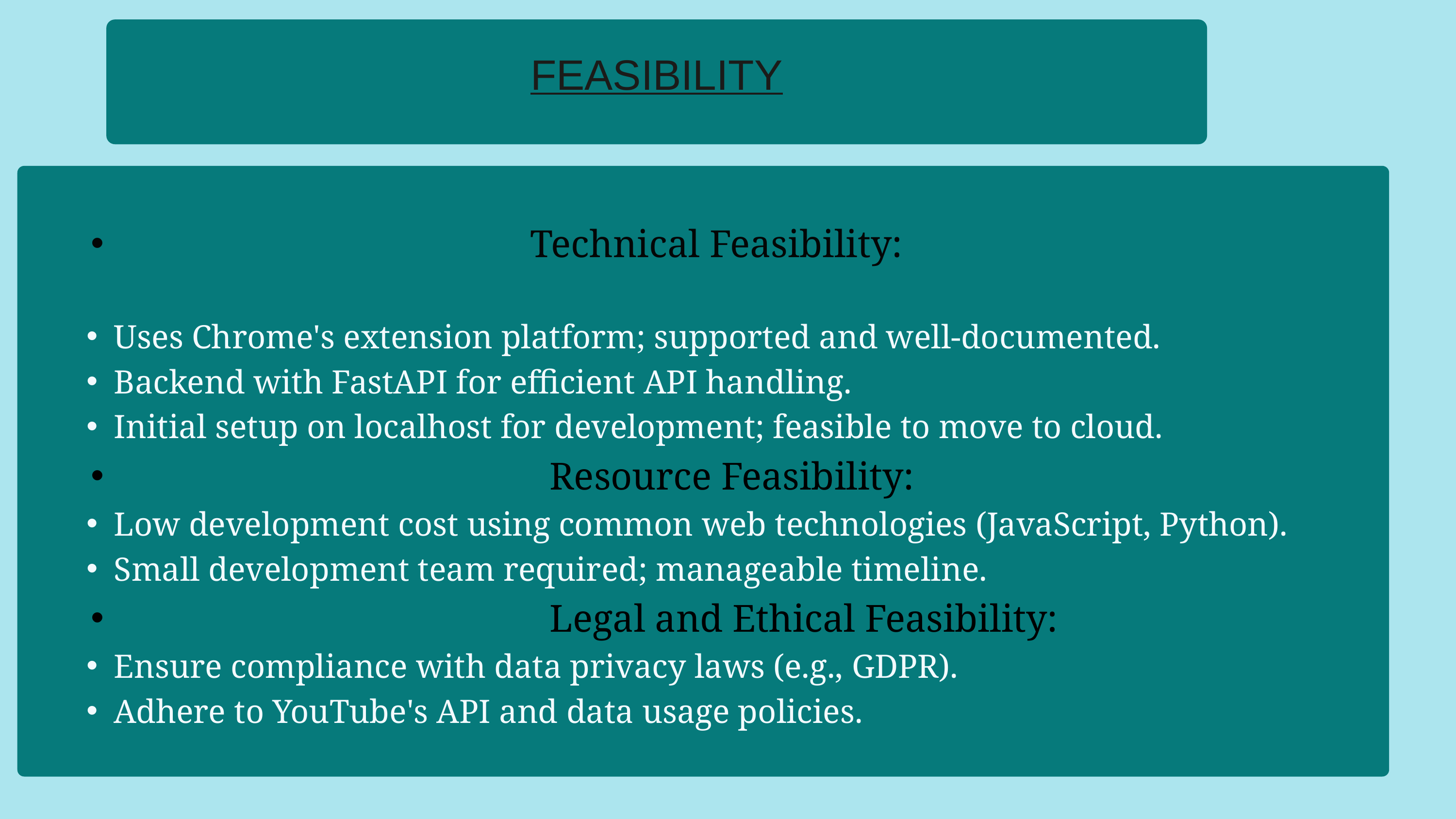

FEASIBILITY

                                          Technical Feasibility:

Uses Chrome's extension platform; supported and well-documented.
Backend with FastAPI for efficient API handling.
Initial setup on localhost for development; feasible to move to cloud.
                                            Resource Feasibility:
Low development cost using common web technologies (JavaScript, Python).
Small development team required; manageable timeline.
                                            Legal and Ethical Feasibility:
Ensure compliance with data privacy laws (e.g., GDPR).
Adhere to YouTube's API and data usage policies.